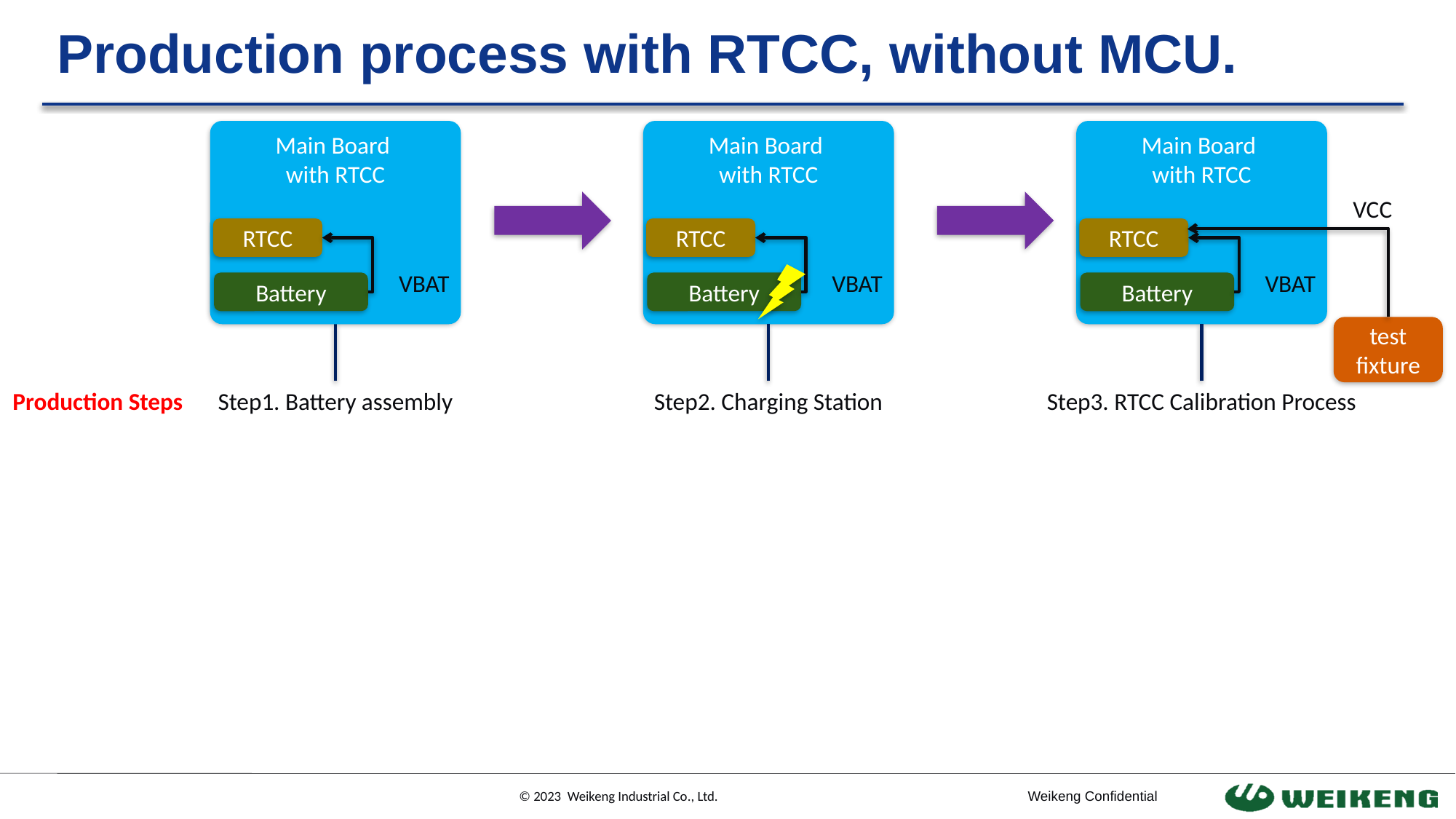

# Production process with RTCC, without MCU.
Main Board
with RTCC
RTCC
VBAT
Battery
Main Board
with RTCC
RTCC
VBAT
Battery
Main Board
with RTCC
RTCC
VBAT
Battery
VCC

test fixture
Production Steps
Step1. Battery assembly
Step2. Charging Station
Step3. RTCC Calibration Process